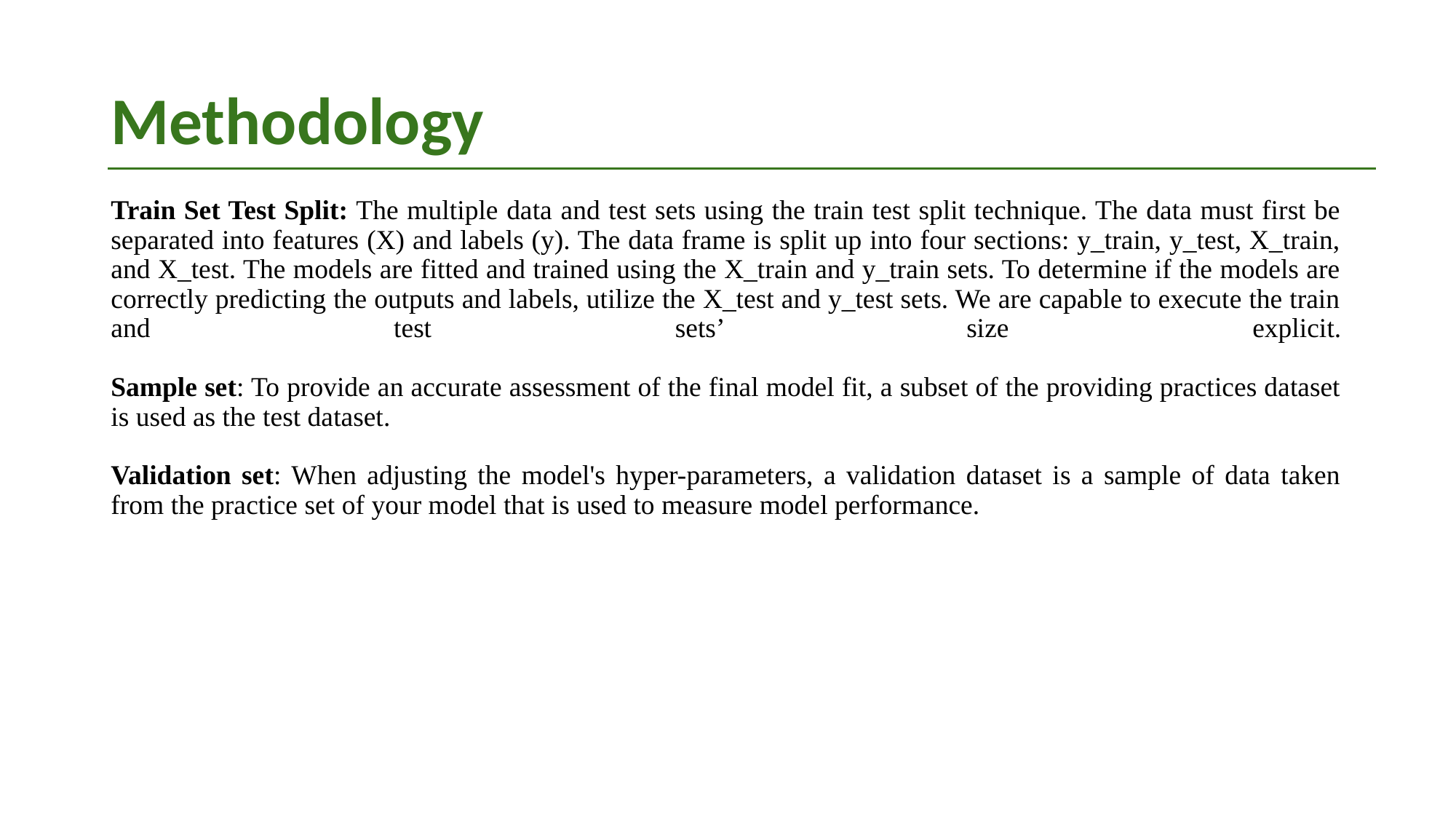

# Methodology
Train Set Test Split: The multiple data and test sets using the train test split technique. The data must first be separated into features (X) and labels (y). The data frame is split up into four sections: y_train, y_test, X_train, and X_test. The models are fitted and trained using the X_train and y_train sets. To determine if the models are correctly predicting the outputs and labels, utilize the X_test and y_test sets. We are capable to execute the train and test sets’ size explicit.
Sample set: To provide an accurate assessment of the final model fit, a subset of the providing practices dataset is used as the test dataset.
Validation set: When adjusting the model's hyper-parameters, a validation dataset is a sample of data taken from the practice set of your model that is used to measure model performance.